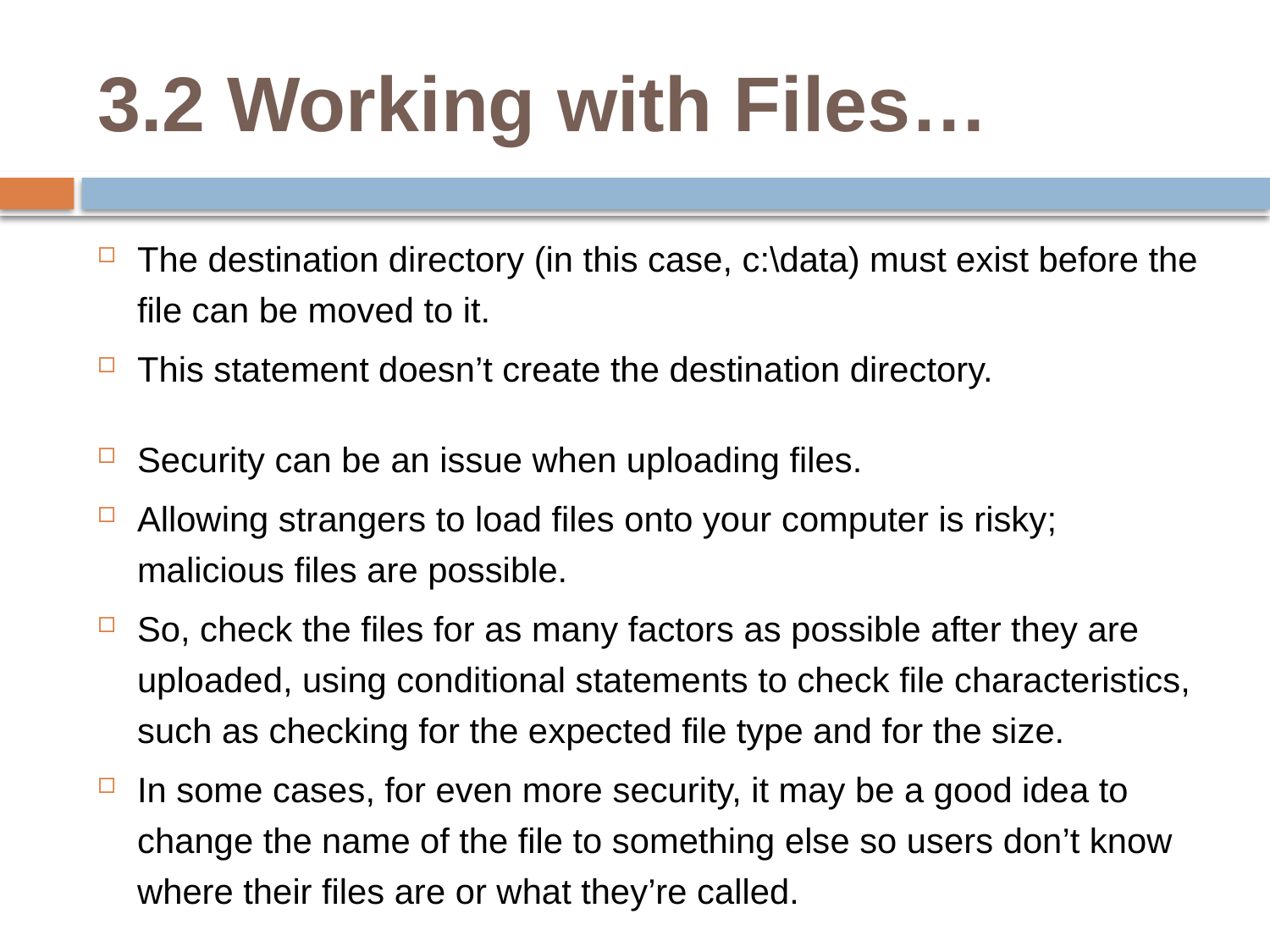

# 3.2 Working with Files…
The destination directory (in this case, c:\data) must exist before the file can be moved to it.
This statement doesn’t create the destination directory.

Security can be an issue when uploading files.
Allowing strangers to load files onto your computer is risky; malicious files are possible.
So, check the files for as many factors as possible after they are uploaded, using conditional statements to check file characteristics, such as checking for the expected file type and for the size.
In some cases, for even more security, it may be a good idea to change the name of the file to something else so users don’t know where their files are or what they’re called.